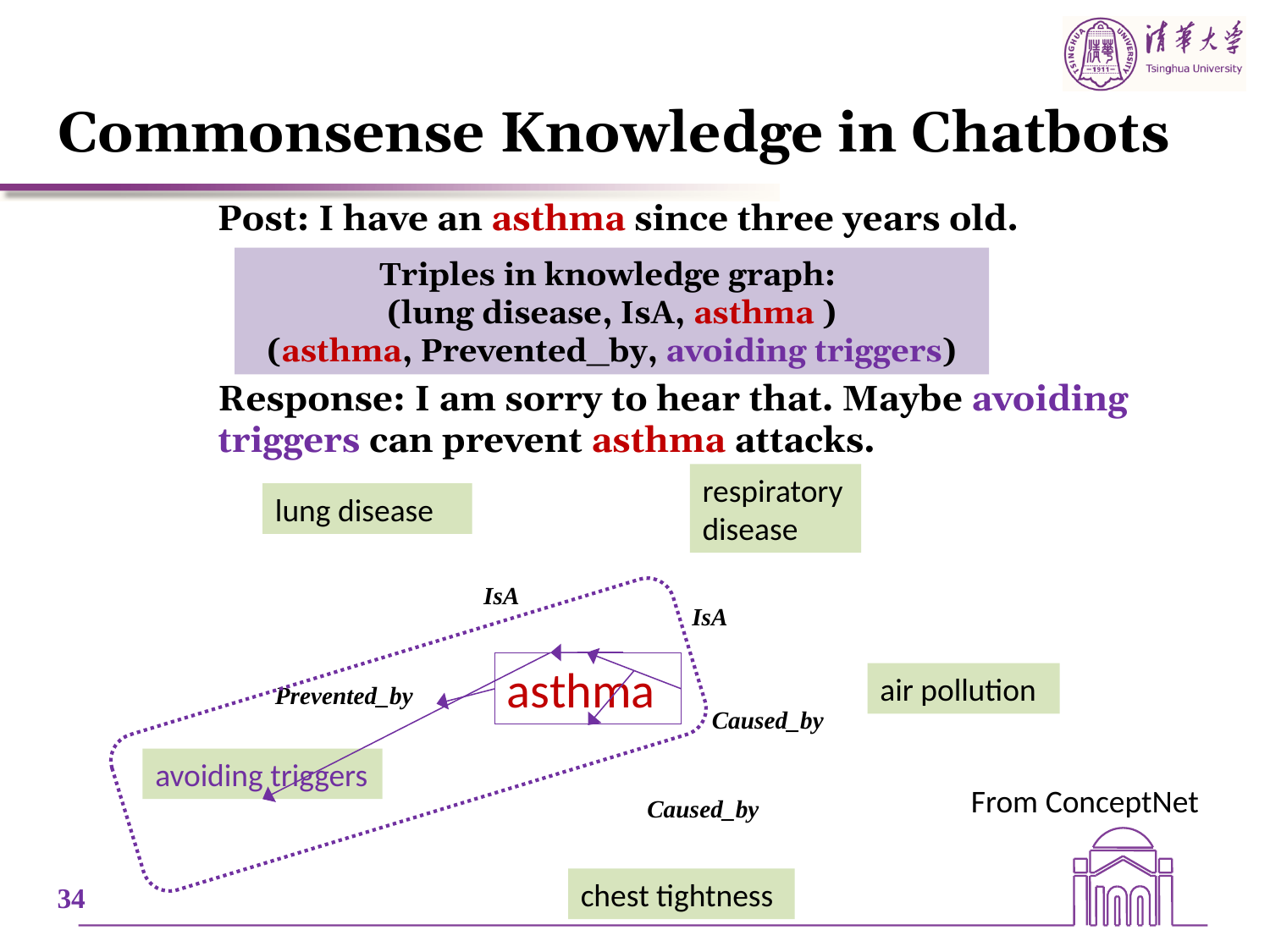

Commonsense Knowledge in Chatbots
Post: I have an asthma since three years old.
Triples in knowledge graph:
(lung disease, IsA, asthma )
(asthma, Prevented_by, avoiding triggers)
Response: I am sorry to hear that. Maybe avoiding
triggers can prevent asthma attacks.
respiratory disease
lung disease
IsA
IsA
asthma

air pollution
Prevented_by
Caused_by
avoiding triggers
From ConceptNet
Caused_by
chest tightness